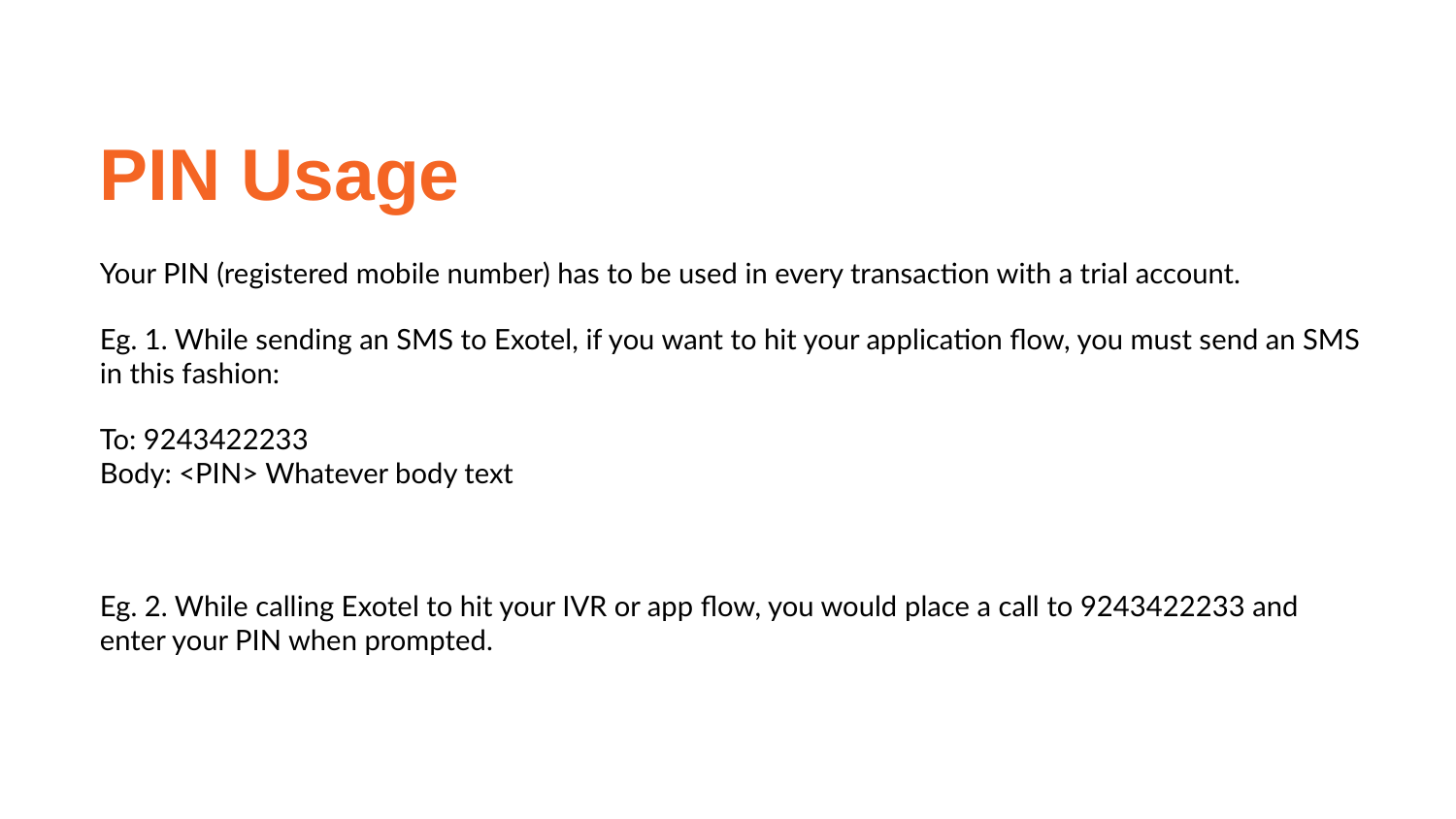

PIN Usage
Your PIN (registered mobile number) has to be used in every transaction with a trial account.
Eg. 1. While sending an SMS to Exotel, if you want to hit your application flow, you must send an SMS in this fashion:
To: 9243422233
Body: <PIN> Whatever body text

Eg. 2. While calling Exotel to hit your IVR or app flow, you would place a call to 9243422233 and enter your PIN when prompted.